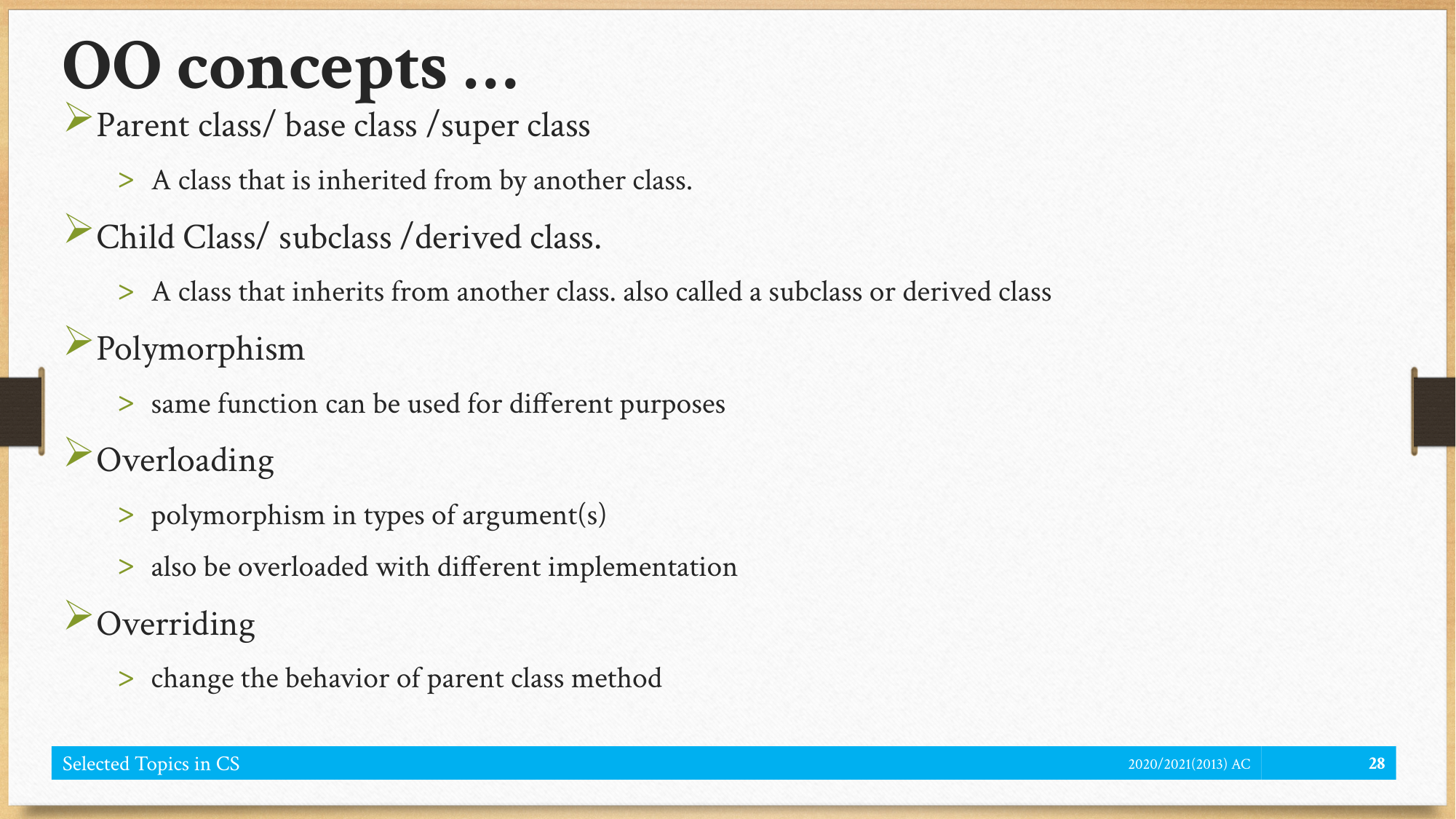

# OO concepts …
Parent class/ base class /super class
A class that is inherited from by another class.
Child Class/ subclass /derived class.
A class that inherits from another class. also called a subclass or derived class
Polymorphism
same function can be used for different purposes
Overloading
polymorphism in types of argument(s)
also be overloaded with different implementation
Overriding
change the behavior of parent class method
Selected Topics in CS
2020/2021(2013) AC
28